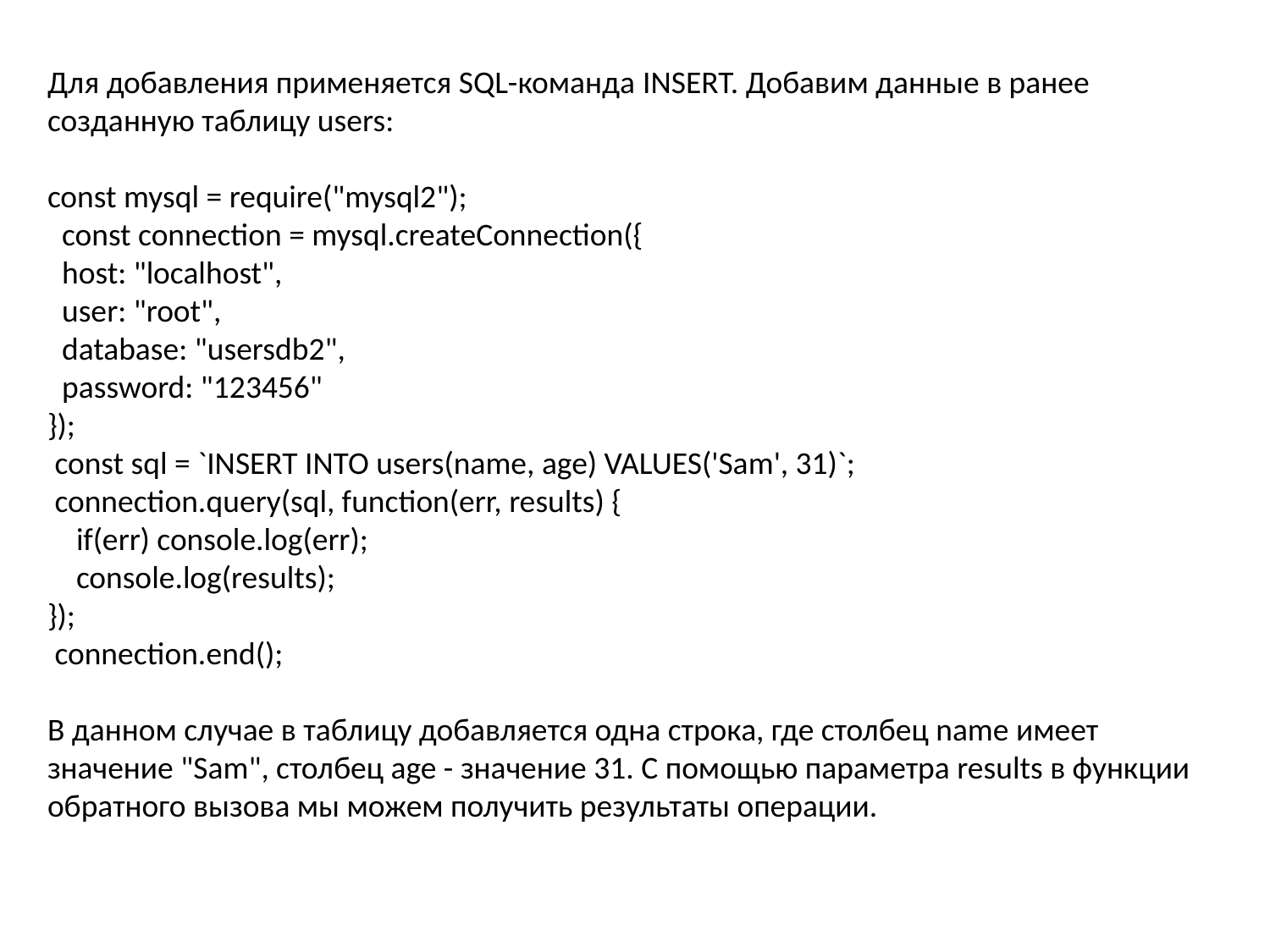

Для добавления применяется SQL-команда INSERT. Добавим данные в ранее созданную таблицу users:

const mysql = require("mysql2");
  const connection = mysql.createConnection({
  host: "localhost",
  user: "root",
  database: "usersdb2",
  password: "123456"
});
 const sql = `INSERT INTO users(name, age) VALUES('Sam', 31)`;
 connection.query(sql, function(err, results) {
    if(err) console.log(err);
    console.log(results);
});
 connection.end();

В данном случае в таблицу добавляется одна строка, где столбец name имеет значение "Sam", столбец age - значение 31. С помощью параметра results в функции обратного вызова мы можем получить результаты операции.